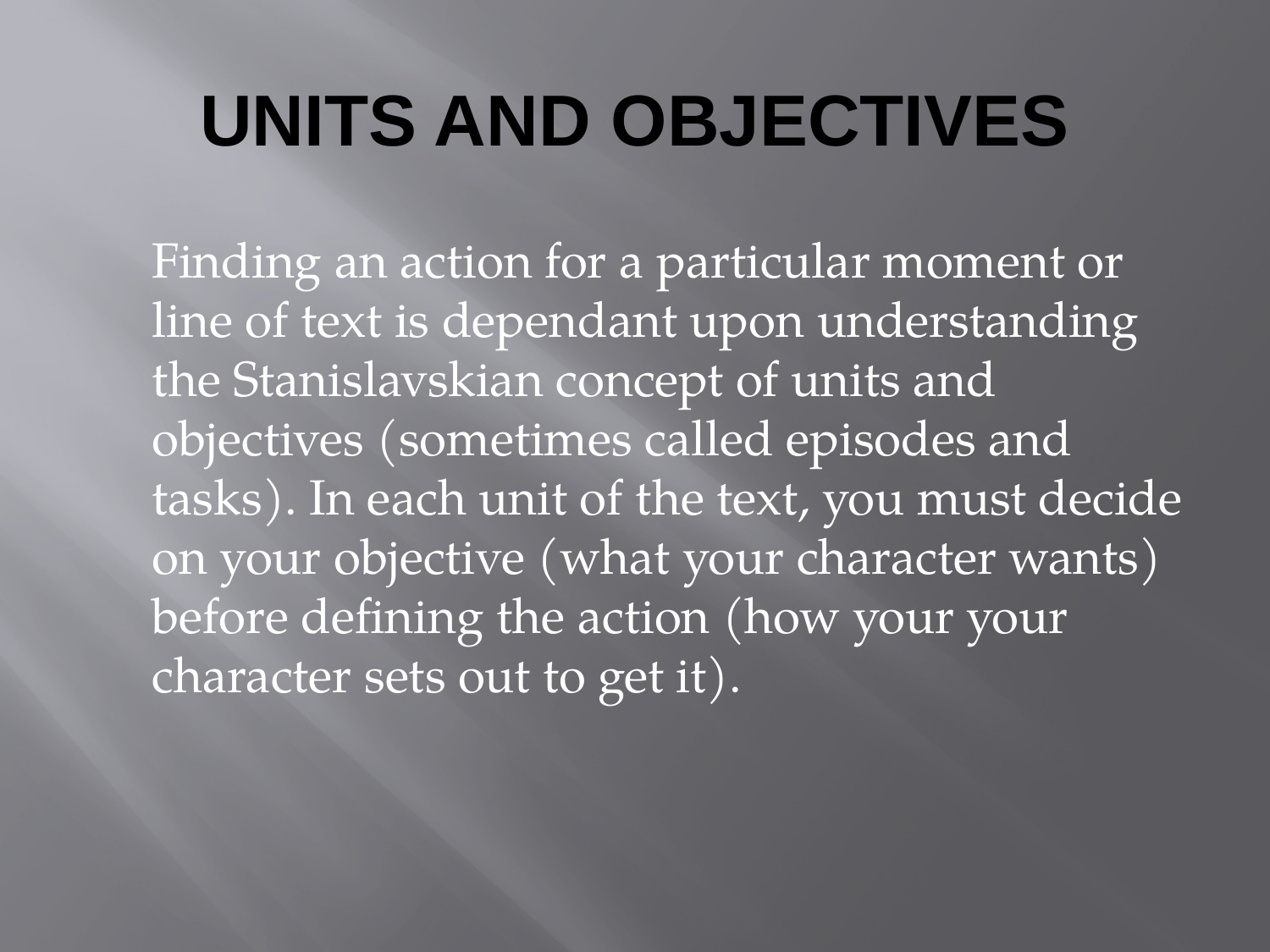

# UNITS AND OBJECTIVES
	Finding an action for a particular moment or line of text is dependant upon understanding the Stanislavskian concept of units and objectives (sometimes called episodes and tasks). In each unit of the text, you must decide on your objective (what your character wants) before defining the action (how your your character sets out to get it).